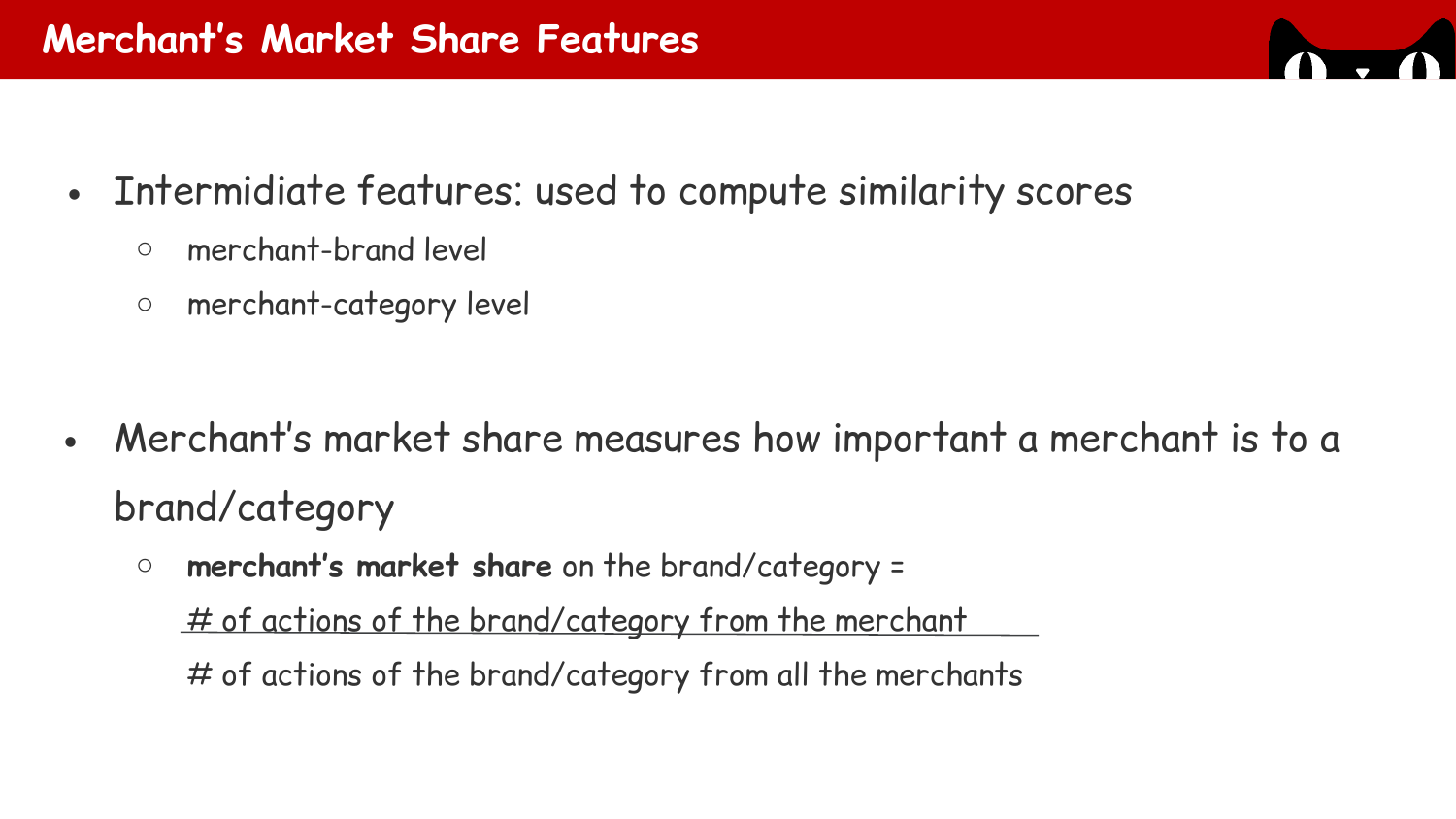

Merchant’s Market Share Features
Intermidiate features: used to compute similarity scores
merchant-brand level
merchant-category level

Merchant’s market share measures how important a merchant is to a brand/category
merchant’s market share on the brand/category =
# of actions of the brand/category from the merchant
# of actions of the brand/category from all the merchants